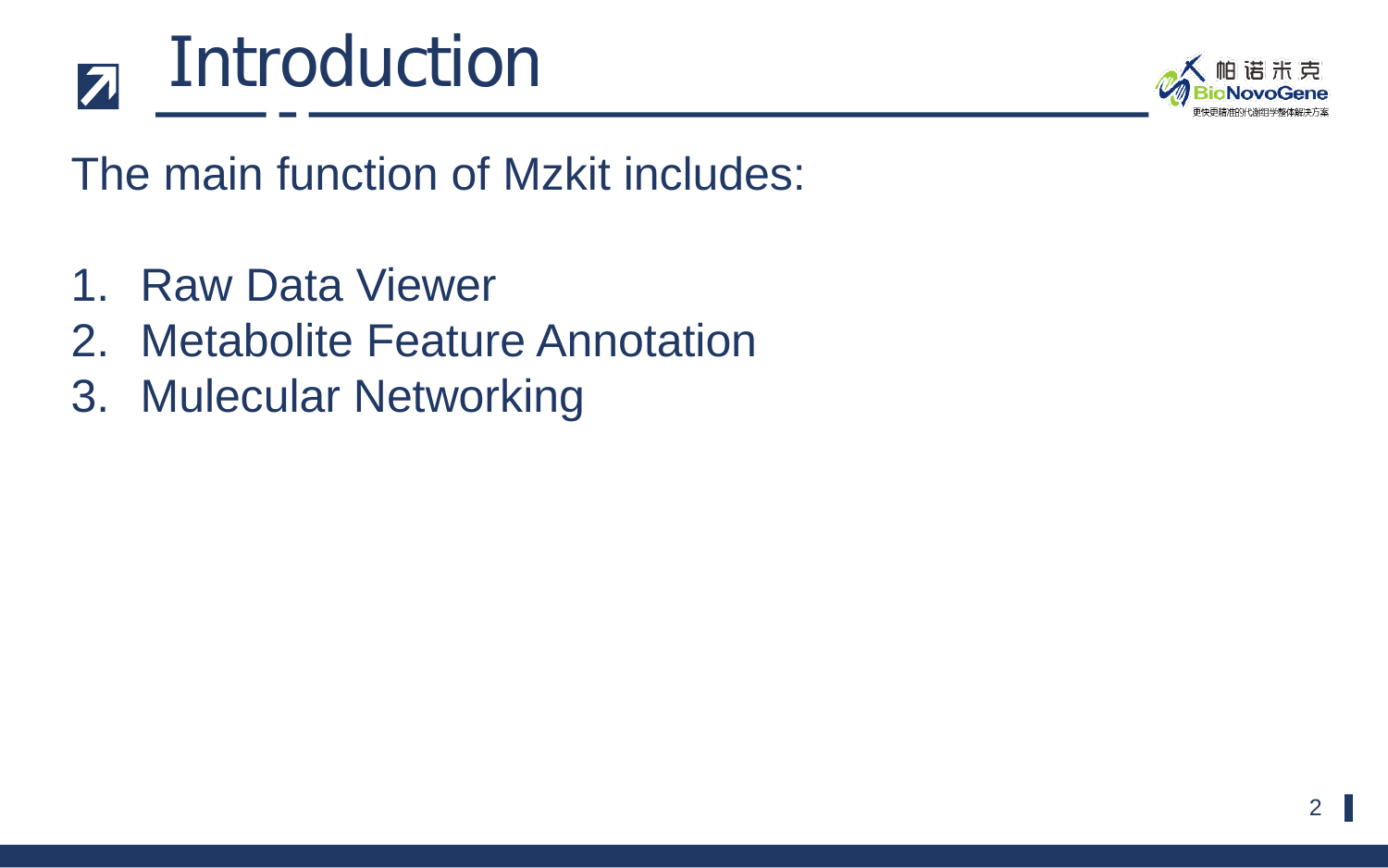

Introduction
The main function of Mzkit includes:

Raw Data Viewer
Metabolite Feature Annotation
Mulecular Networking